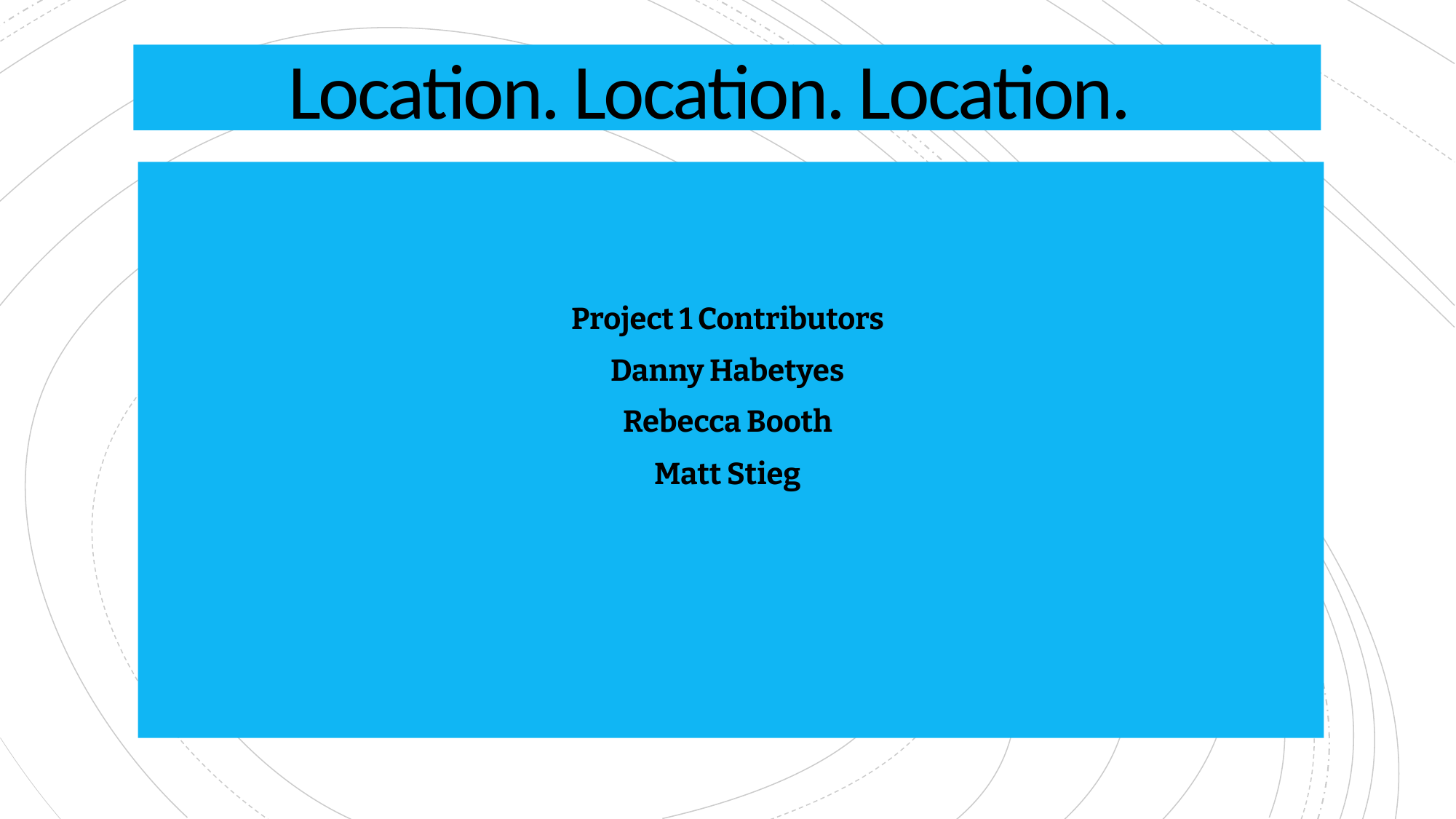

# Location. Location. Location.
Project 1 Contributors
Danny Habetyes
Rebecca Booth
Matt Stieg